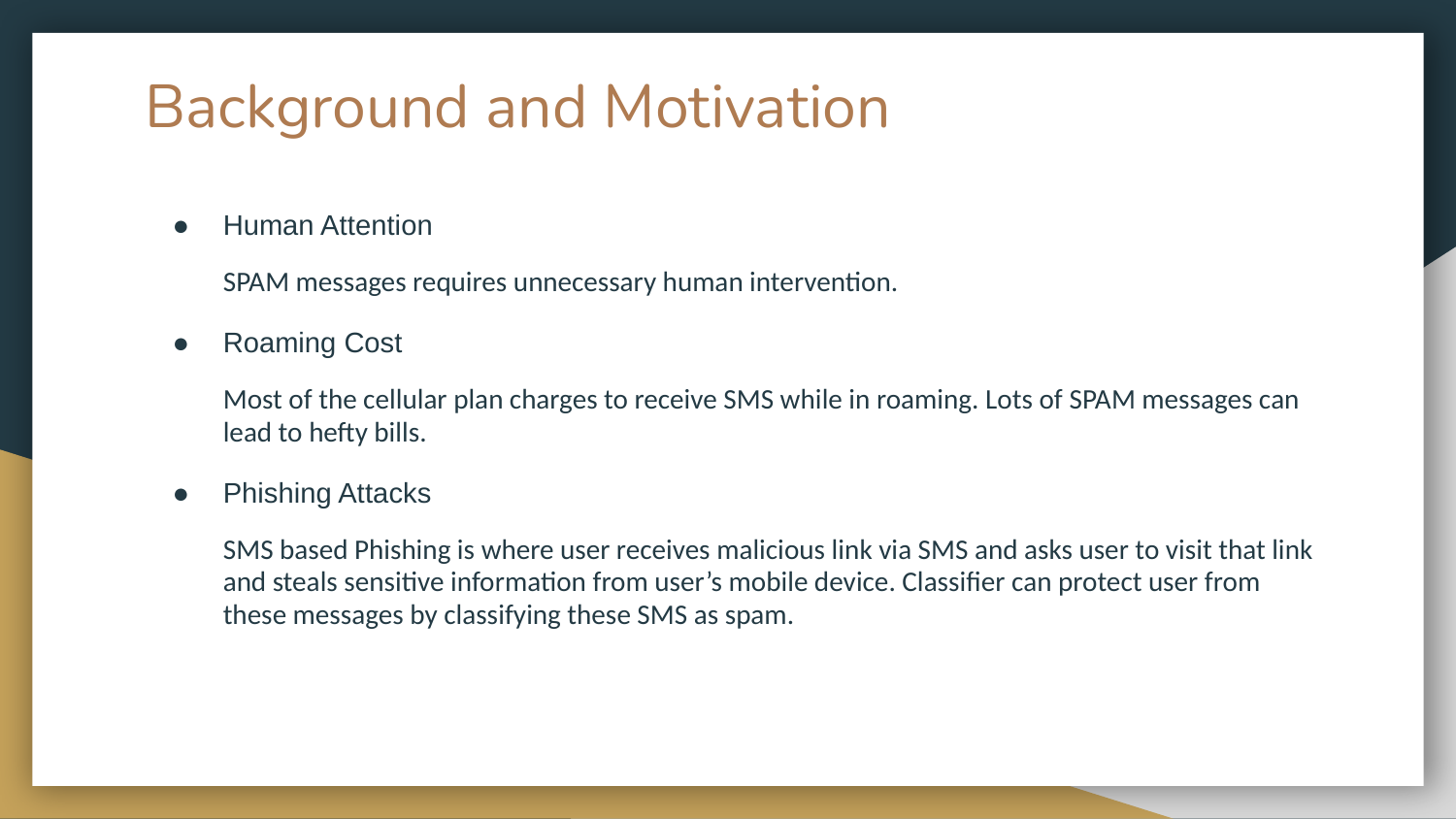

# Background and Motivation
Human Attention
SPAM messages requires unnecessary human intervention.
Roaming Cost
Most of the cellular plan charges to receive SMS while in roaming. Lots of SPAM messages can lead to hefty bills.
Phishing Attacks
SMS based Phishing is where user receives malicious link via SMS and asks user to visit that link and steals sensitive information from user’s mobile device. Classifier can protect user from these messages by classifying these SMS as spam.